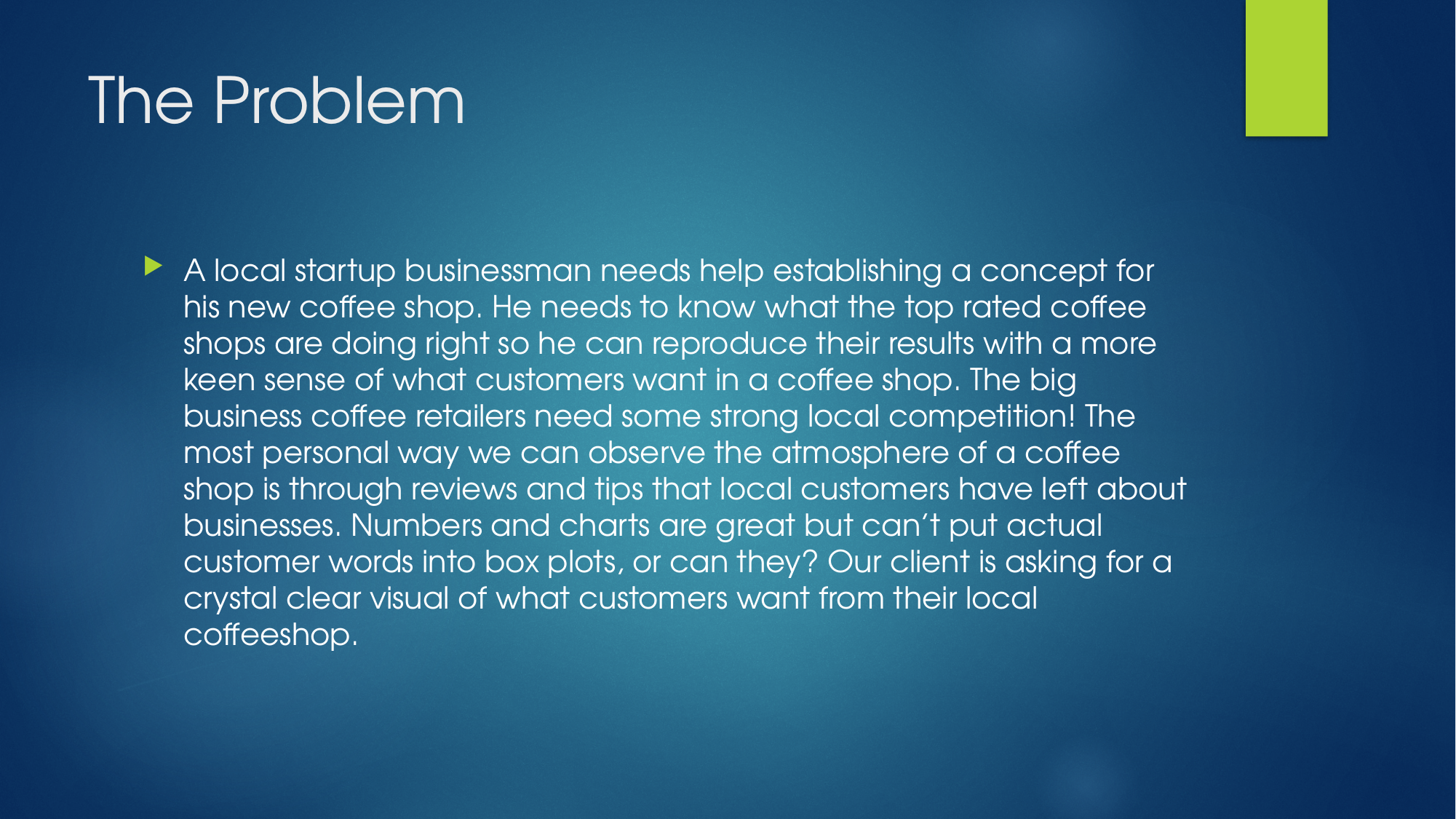

# The Problem
A local startup businessman needs help establishing a concept for his new coffee shop. He needs to know what the top rated coffee shops are doing right so he can reproduce their results with a more keen sense of what customers want in a coffee shop. The big business coffee retailers need some strong local competition! The most personal way we can observe the atmosphere of a coffee shop is through reviews and tips that local customers have left about businesses. Numbers and charts are great but can’t put actual customer words into box plots, or can they? Our client is asking for a crystal clear visual of what customers want from their local coffeeshop.